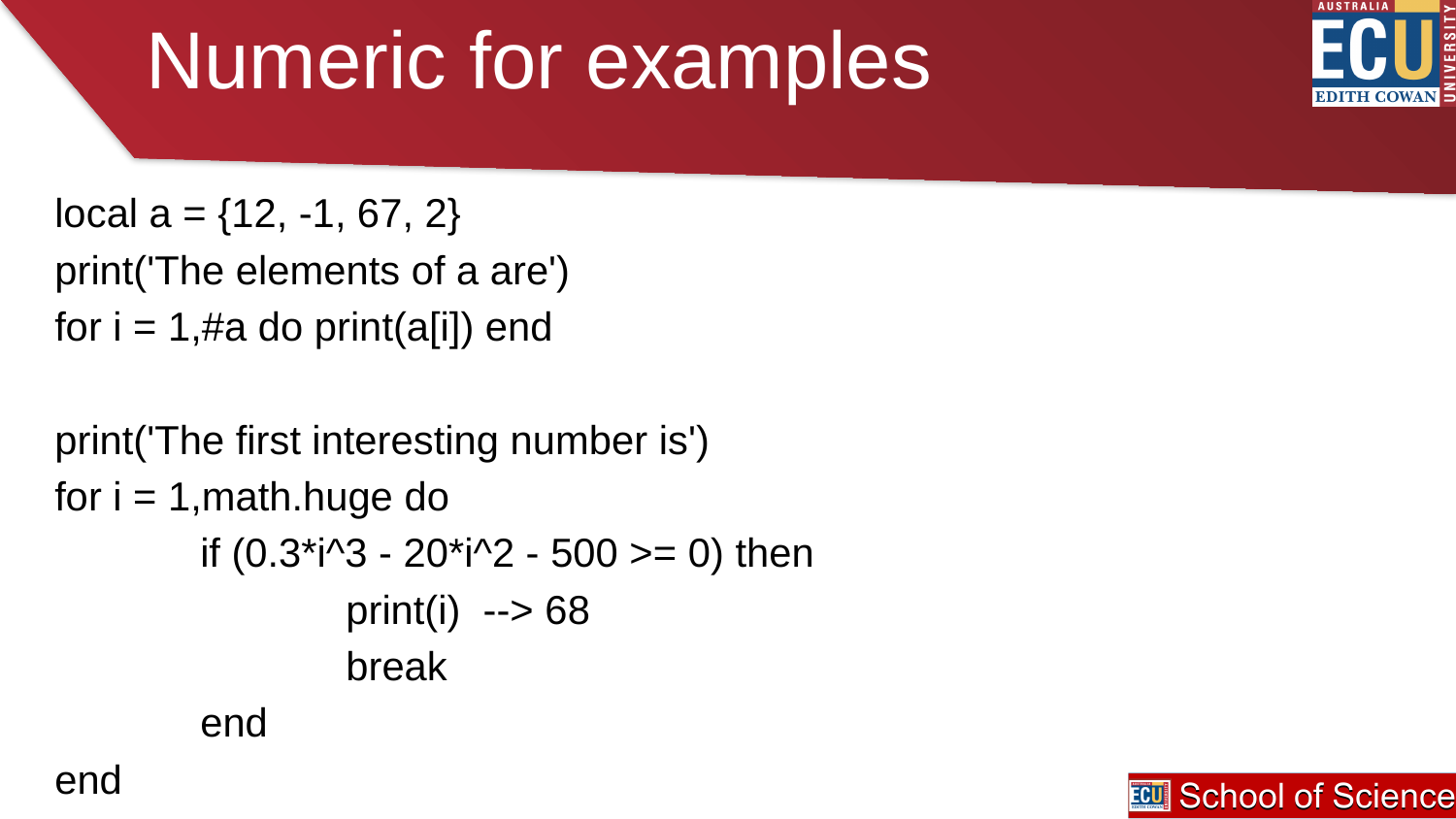

# Numeric for examples
local a = {12, -1, 67, 2}
print('The elements of a are')
for i = 1,#a do print(a[i]) end

print('The first interesting number is')
for i = 1,math.huge do
	if (0.3*i^3 - 20*i^2 - 500 >= 0) then
		print(i)  --> 68
		break
	end
end